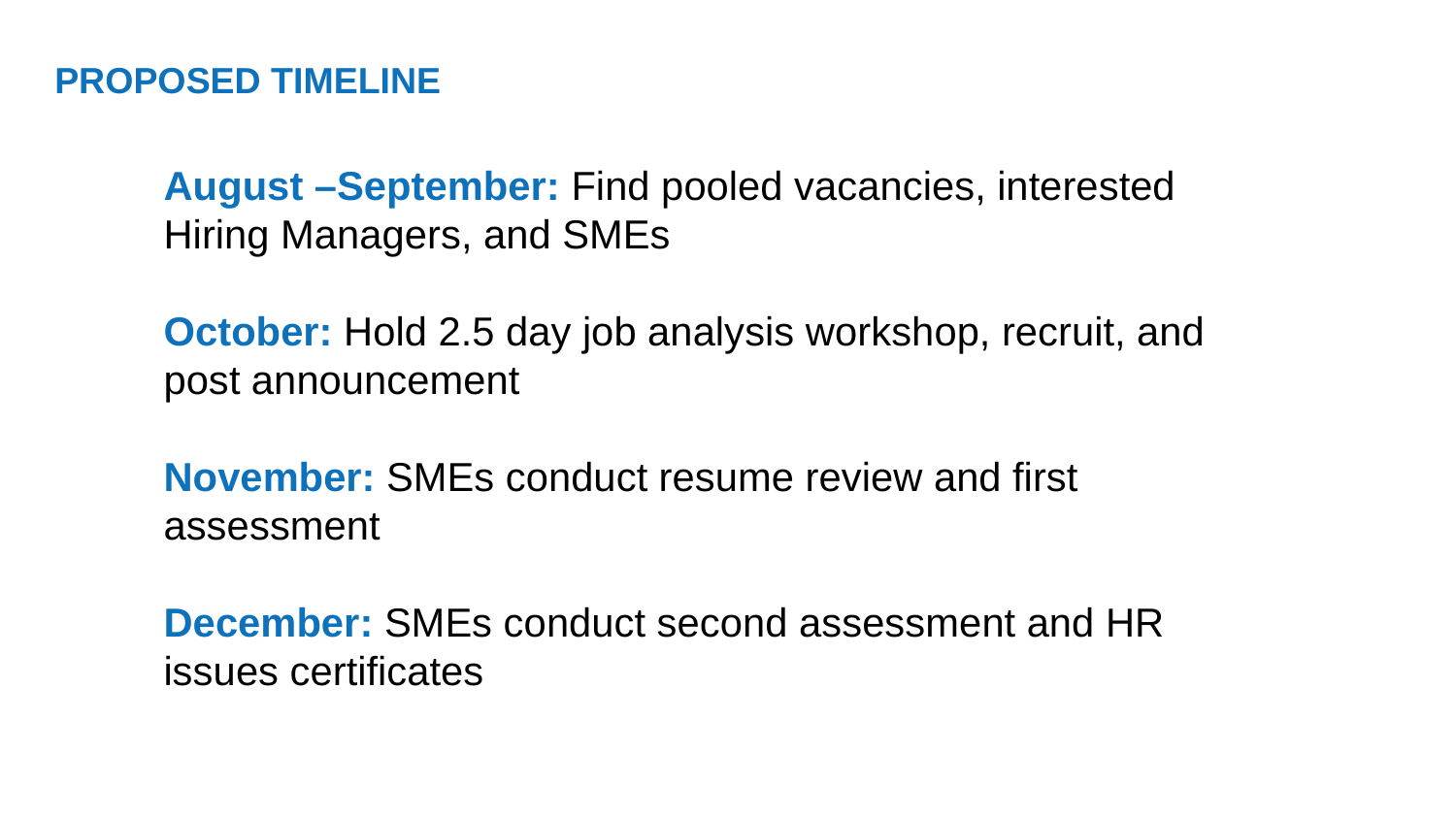

Proposed timeline
August –September: Find pooled vacancies, interested Hiring Managers, and SMEs

October: Hold 2.5 day job analysis workshop, recruit, and post announcement

November: SMEs conduct resume review and first assessment

December: SMEs conduct second assessment and HR issues certificates